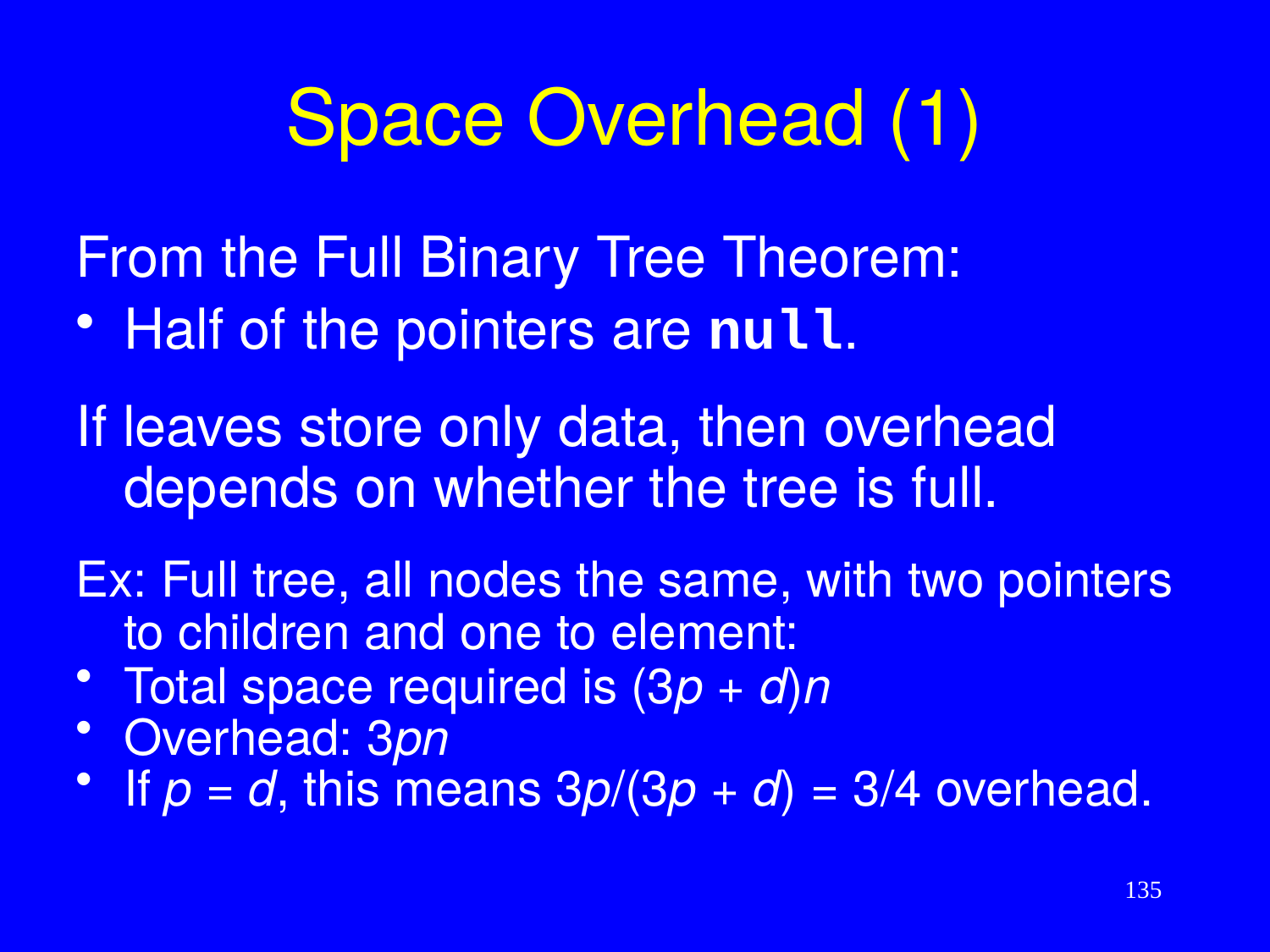

# Space Overhead (1)
From the Full Binary Tree Theorem:
Half of the pointers are null.

If leaves store only data, then overhead depends on whether the tree is full.

Ex: Full tree, all nodes the same, with two pointers to children and one to element:
Total space required is (3p + d)n
Overhead: 3pn
If p = d, this means 3p/(3p + d) = 3/4 overhead.
135